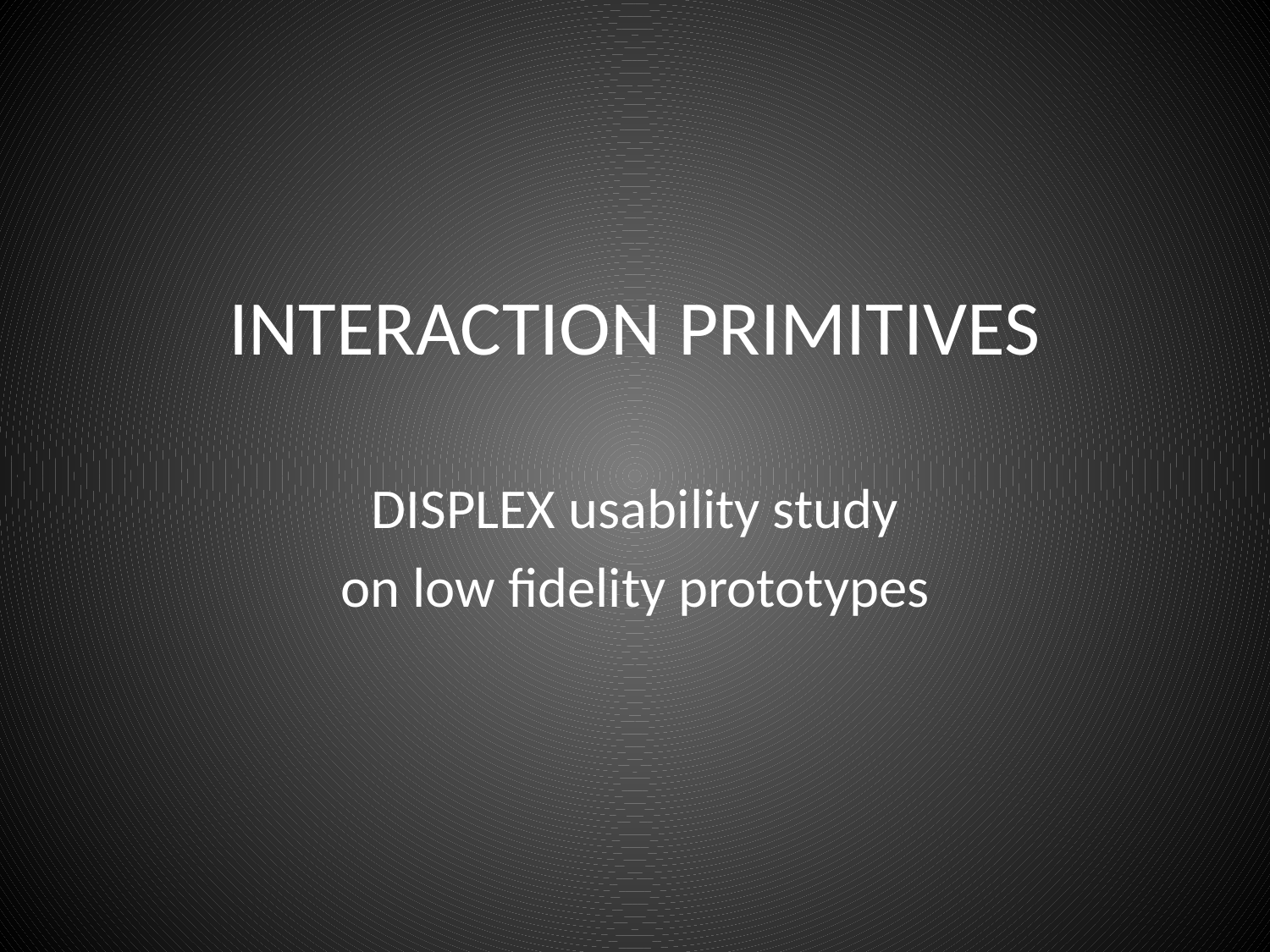

# INTERACTION PRIMITIVES
DISPLEX usability study
on low fidelity prototypes